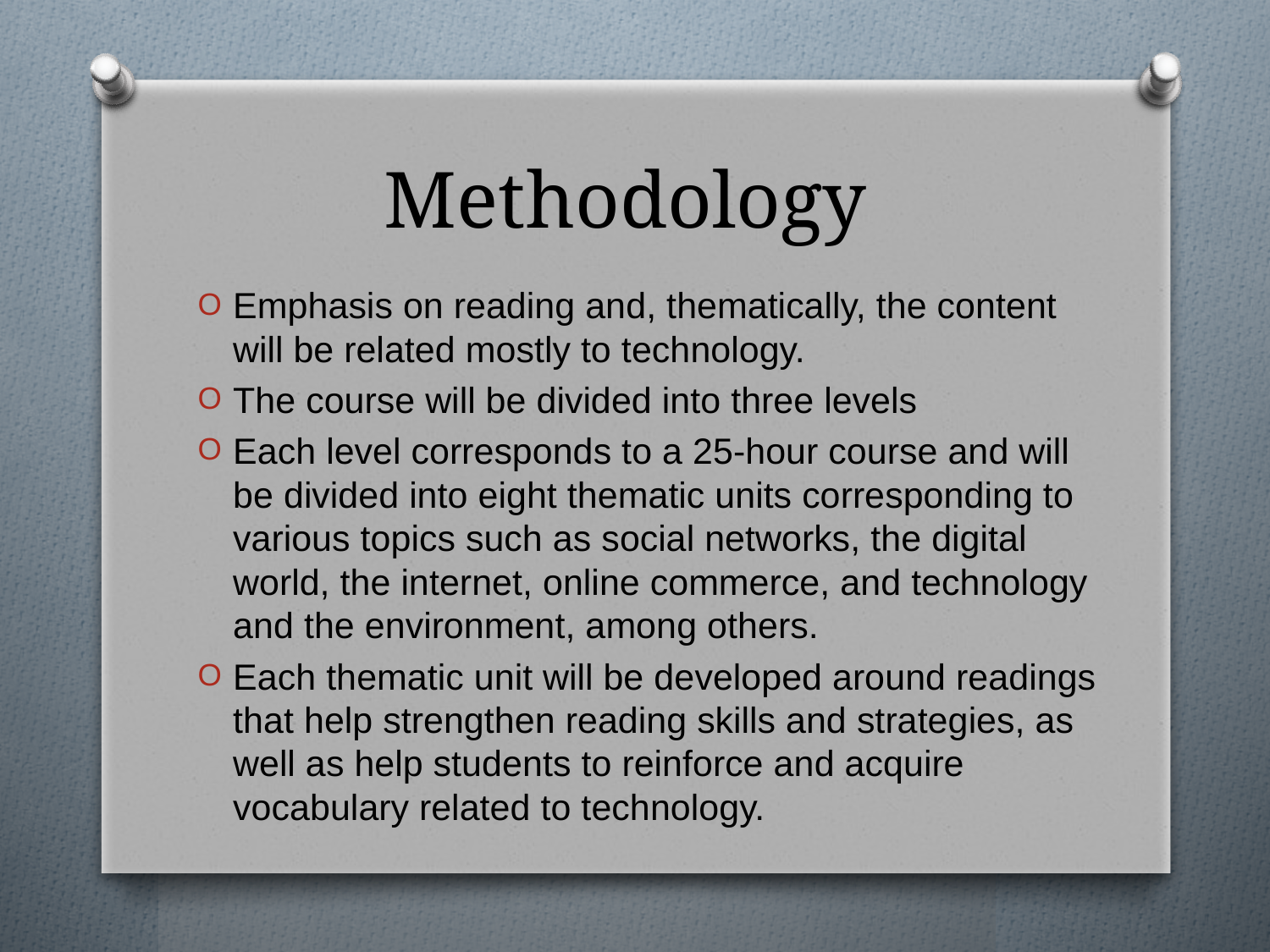

# Methodology
Emphasis on reading and, thematically, the content will be related mostly to technology.
The course will be divided into three levels
Each level corresponds to a 25-hour course and will be divided into eight thematic units corresponding to various topics such as social networks, the digital world, the internet, online commerce, and technology and the environment, among others.
Each thematic unit will be developed around readings that help strengthen reading skills and strategies, as well as help students to reinforce and acquire vocabulary related to technology.